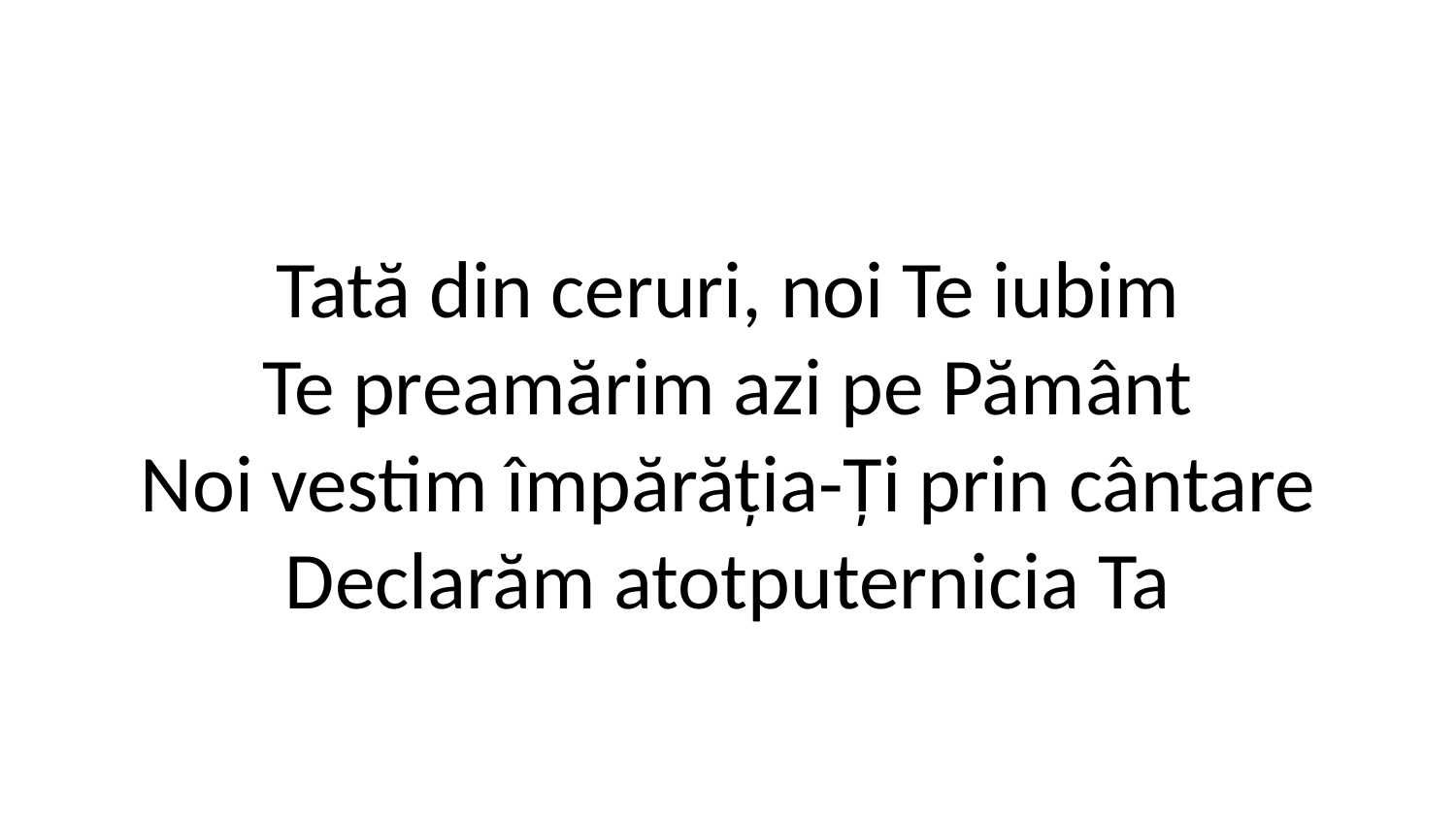

Tată din ceruri, noi Te iubim
Te preamărim azi pe Pământ
Noi vestim împărăția-Ți prin cântare
Declarăm atotputernicia Ta